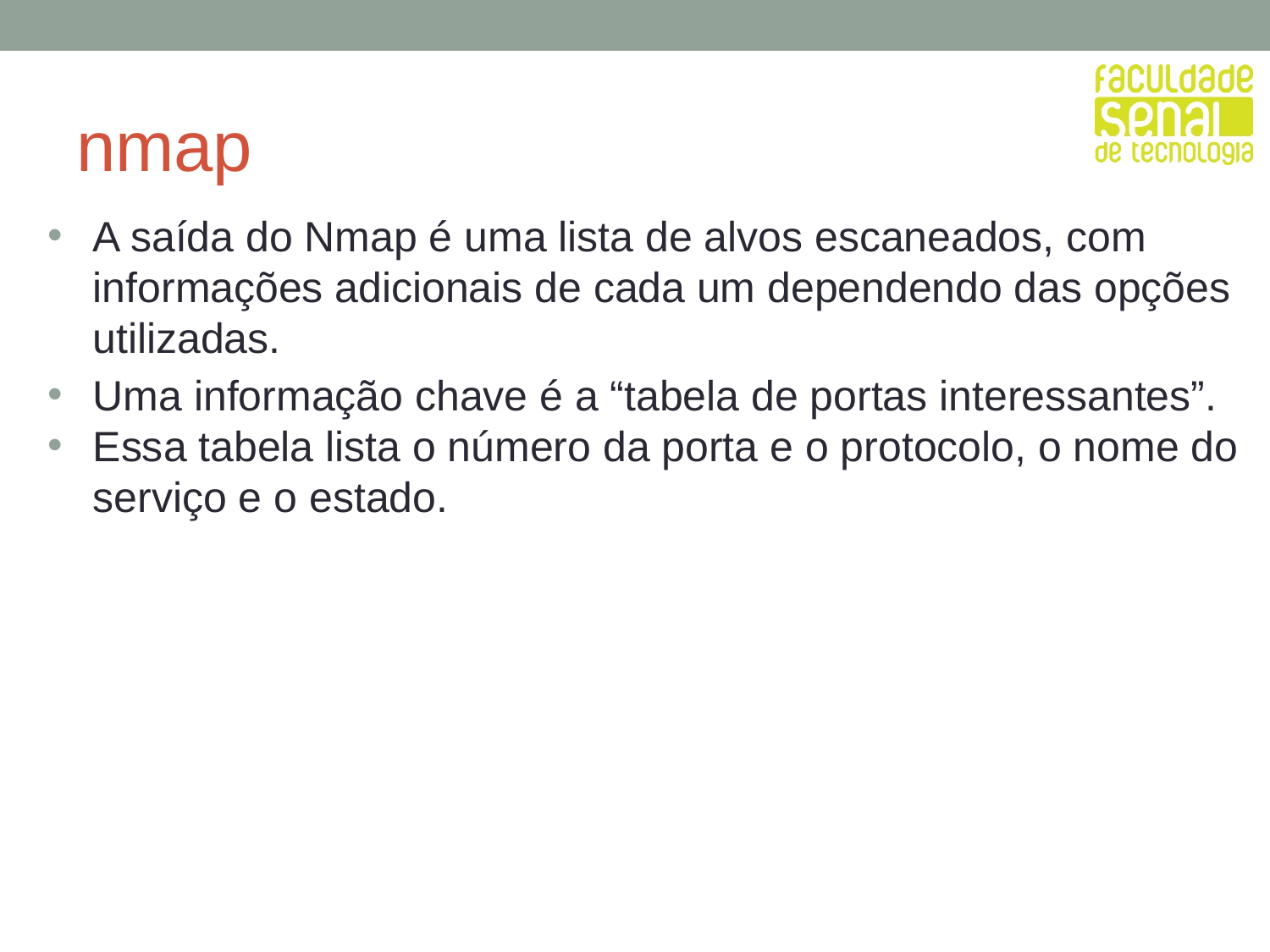

# nmap
A saída do Nmap é uma lista de alvos escaneados, com informações adicionais de cada um dependendo das opções utilizadas.
Uma informação chave é a “tabela de portas interessantes”.
Essa tabela lista o número da porta e o protocolo, o nome do serviço e o estado.